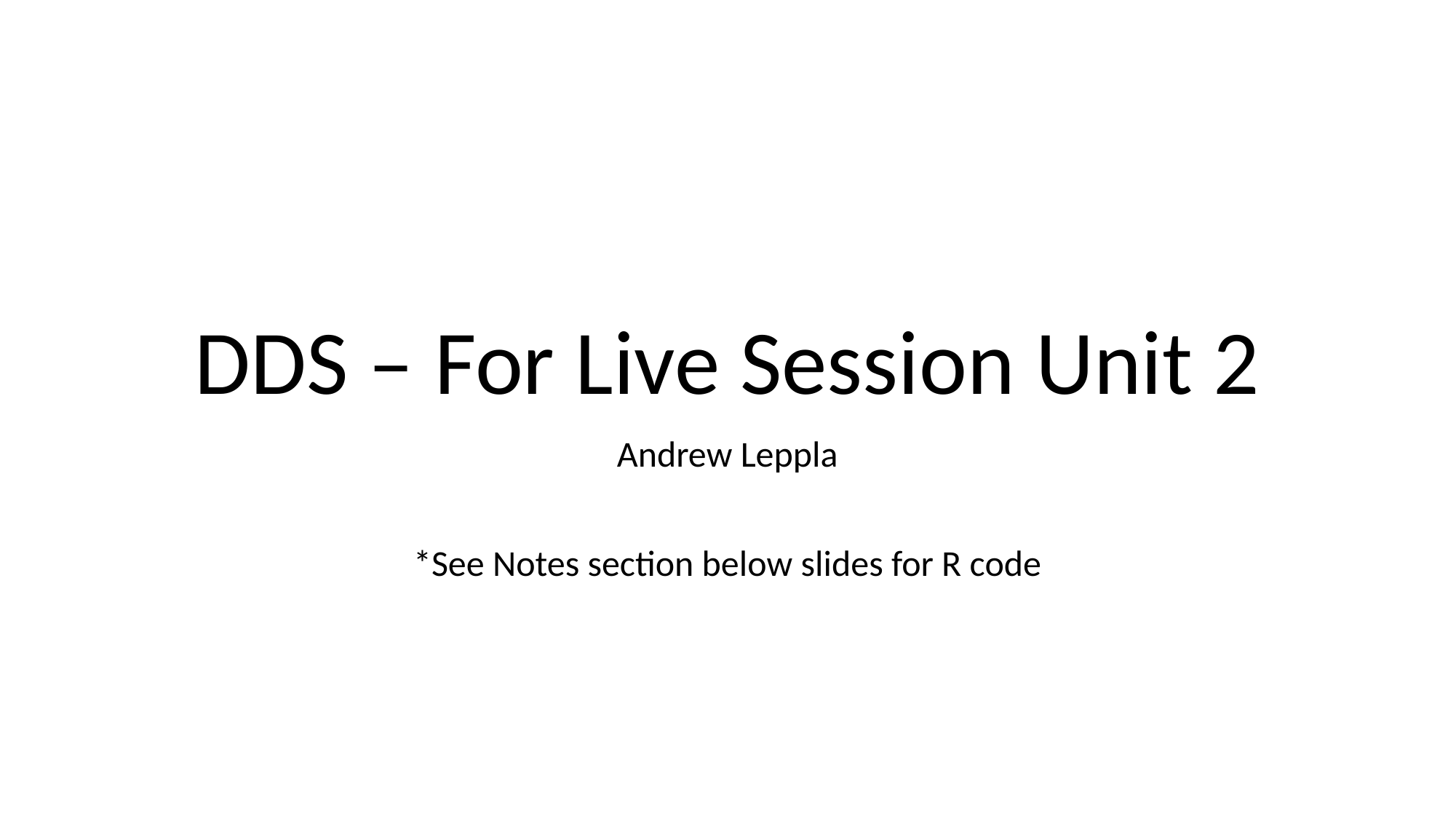

# DDS – For Live Session Unit 2
Andrew Leppla

*See Notes section below slides for R code